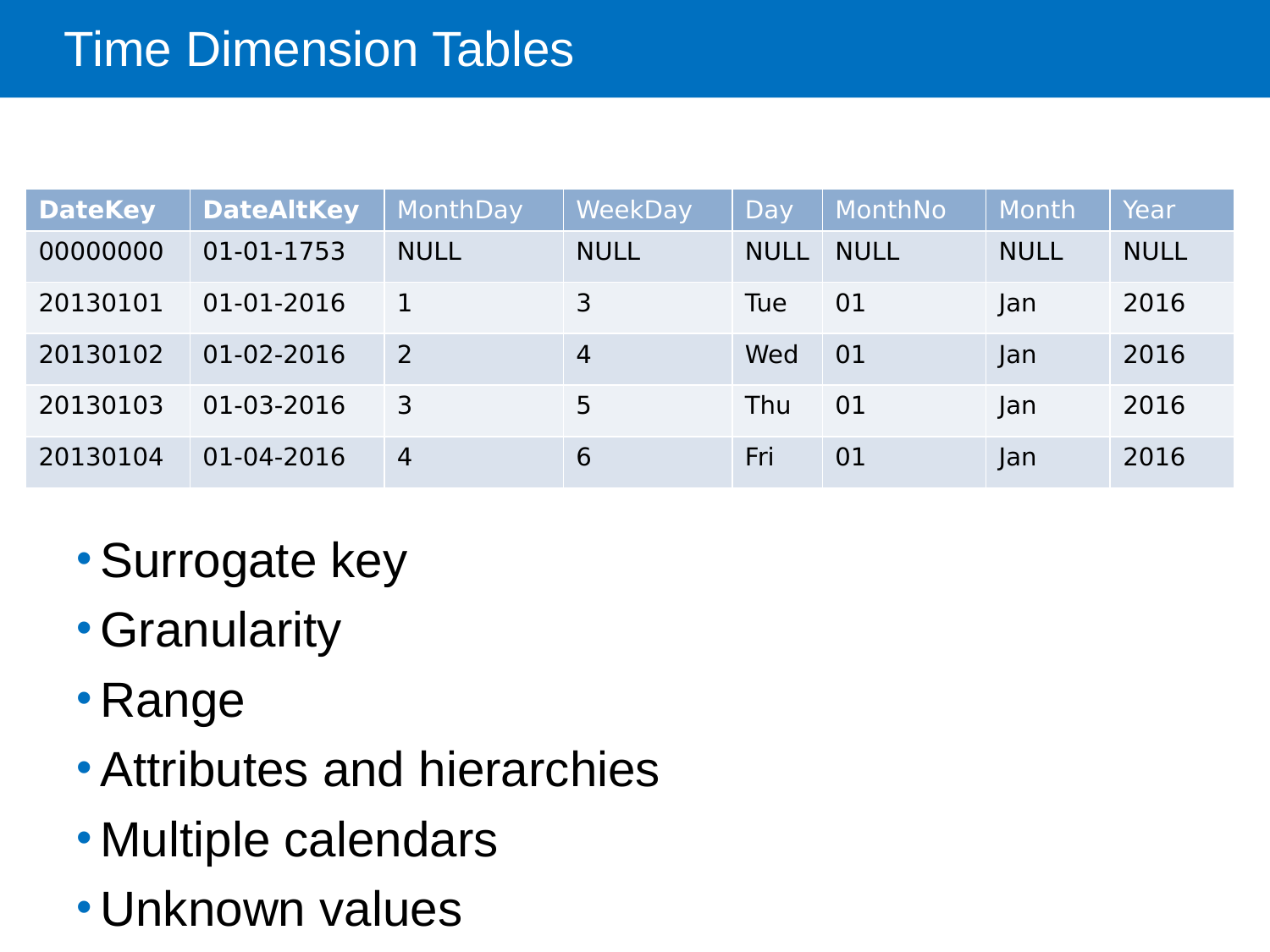

# Time Dimension Tables
| DateKey | DateAltKey | MonthDay | WeekDay | Day | MonthNo | Month | Year |
| --- | --- | --- | --- | --- | --- | --- | --- |
| 00000000 | 01-01-1753 | NULL | NULL | NULL | NULL | NULL | NULL |
| 20130101 | 01-01-2016 | 1 | 3 | Tue | 01 | Jan | 2016 |
| 20130102 | 01-02-2016 | 2 | 4 | Wed | 01 | Jan | 2016 |
| 20130103 | 01-03-2016 | 3 | 5 | Thu | 01 | Jan | 2016 |
| 20130104 | 01-04-2016 | 4 | 6 | Fri | 01 | Jan | 2016 |
Surrogate key
Granularity
Range
Attributes and hierarchies
Multiple calendars
Unknown values